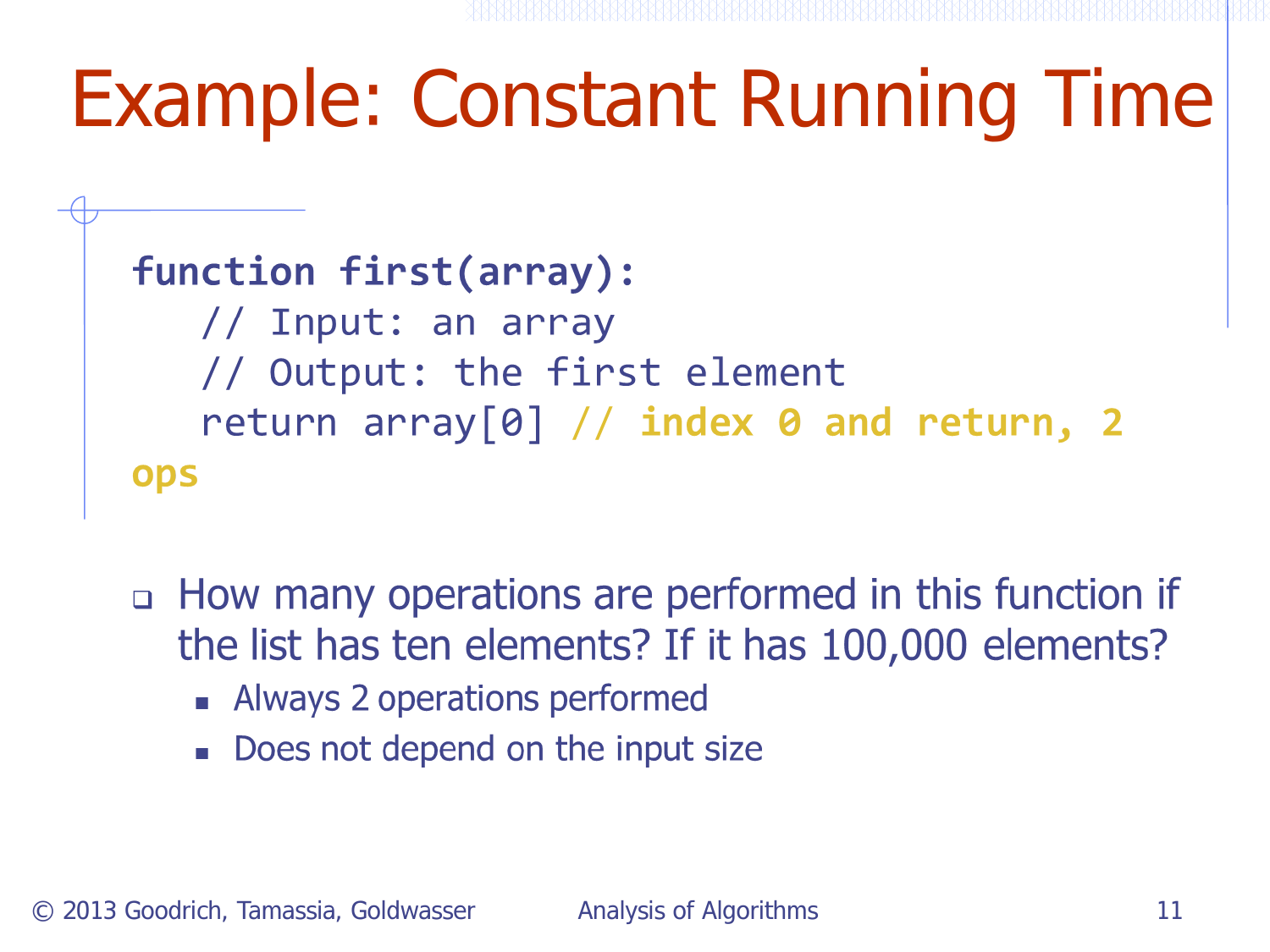

# Example: Constant Running Time

© 2013 Goodrich, Tamassia, Goldwasser
Analysis of Algorithms
11